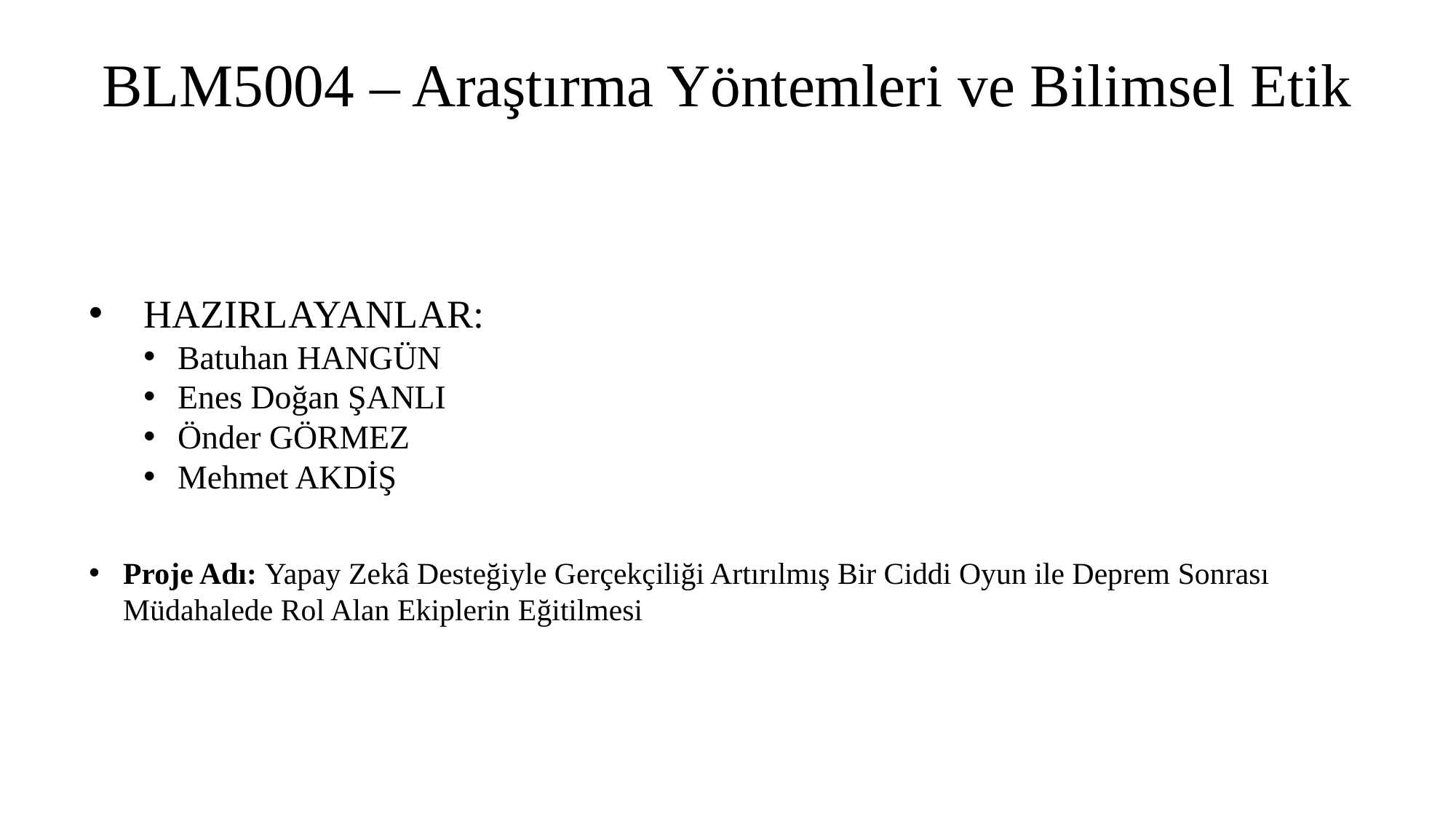

# BLM5004 – Araştırma Yöntemleri ve Bilimsel Etik

HAZIRLAYANLAR:
Batuhan HANGÜN
Enes Doğan ŞANLI
Önder GÖRMEZ
Mehmet AKDİŞ

Proje Adı: Yapay Zekâ Desteğiyle Gerçekçiliği Artırılmış Bir Ciddi Oyun ile Deprem Sonrası Müdahalede Rol Alan Ekiplerin Eğitilmesi